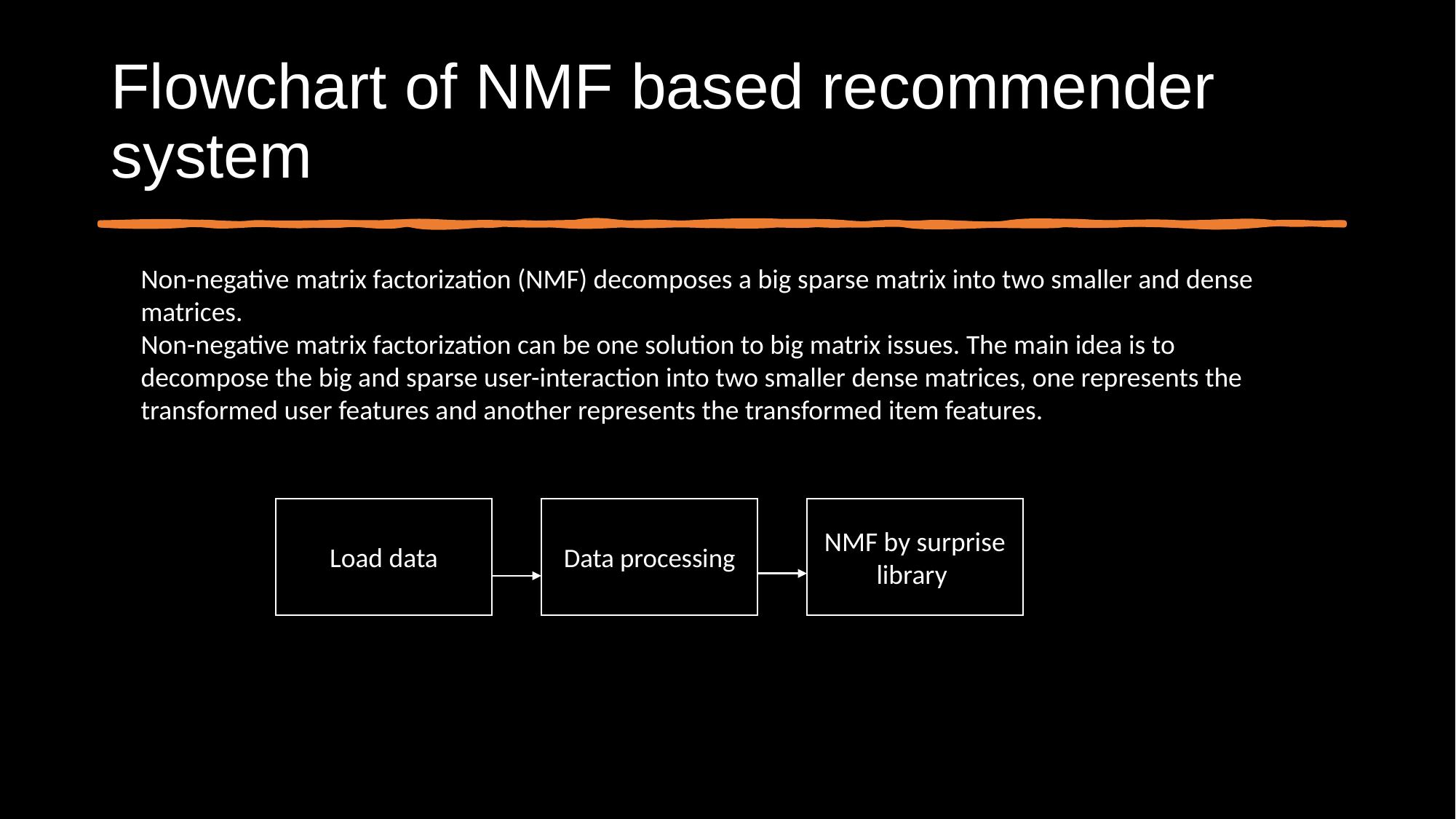

# Flowchart of NMF based recommender system

Non-negative matrix factorization (NMF) decomposes a big sparse matrix into two smaller and dense matrices.
Non-negative matrix factorization can be one solution to big matrix issues. The main idea is to decompose the big and sparse user-interaction into two smaller dense matrices, one represents the transformed user features and another represents the transformed item features.
Load data
Data processing

NMF by surprise library